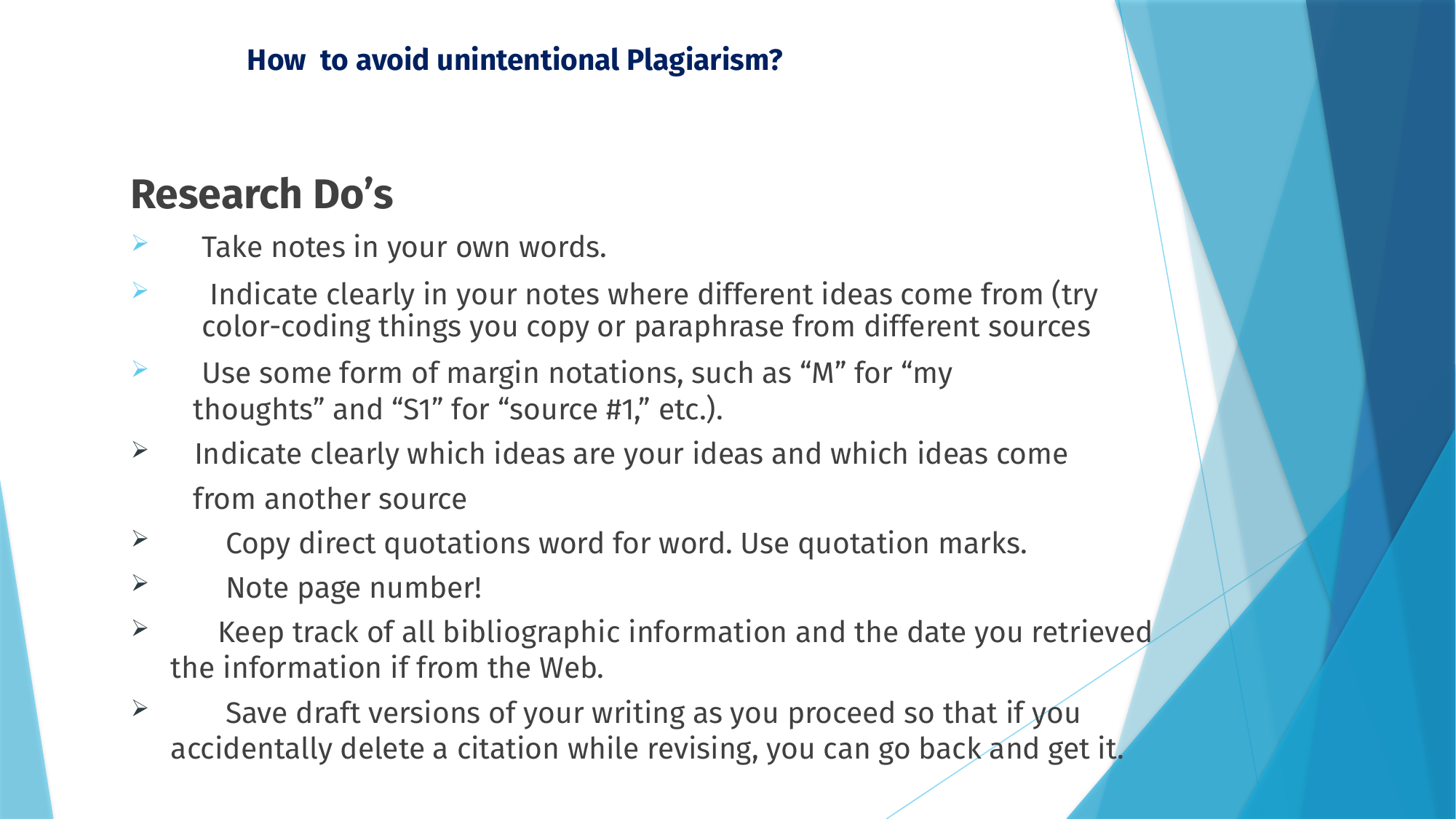

# How  to avoid unintentional Plagiarism?
Research Do’s
Take notes in your own words.
 Indicate clearly in your notes where different ideas come from (try       color-coding things you copy or paraphrase from different sources
Use some form of margin notations, such as “M” for “my
        thoughts” and “S1” for “source #1,” etc.).
   Indicate clearly which ideas are your ideas and which ideas come
        from another source
       Copy direct quotations word for word. Use quotation marks.
       Note page number!
      Keep track of all bibliographic information and the date you retrieved the information if from the Web.
       Save draft versions of your writing as you proceed so that if you       accidentally delete a citation while revising, you can go back and get it.